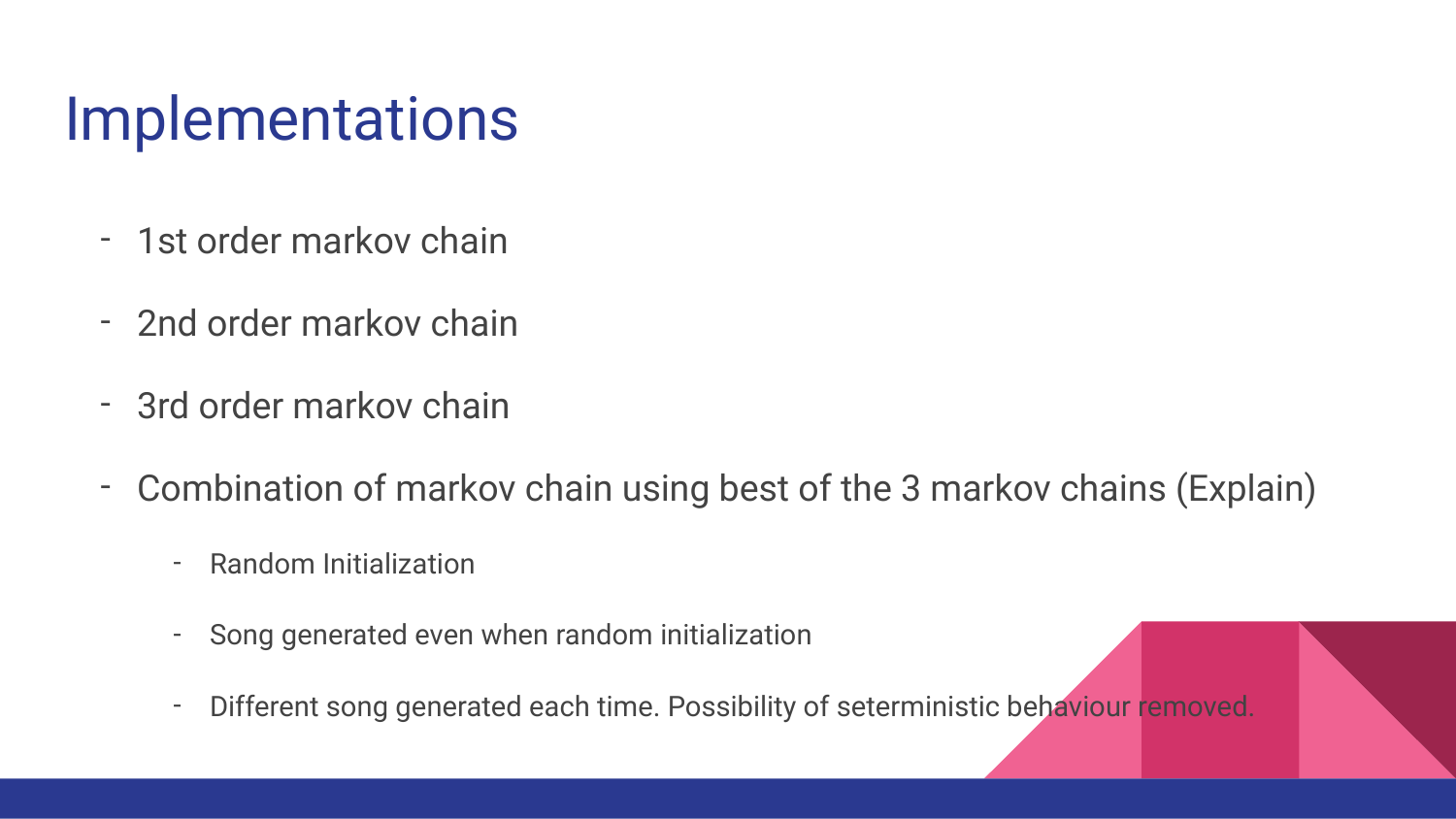

# Implementations
1st order markov chain
2nd order markov chain
3rd order markov chain
Combination of markov chain using best of the 3 markov chains (Explain)
Random Initialization
Song generated even when random initialization
Different song generated each time. Possibility of seterministic behaviour removed.